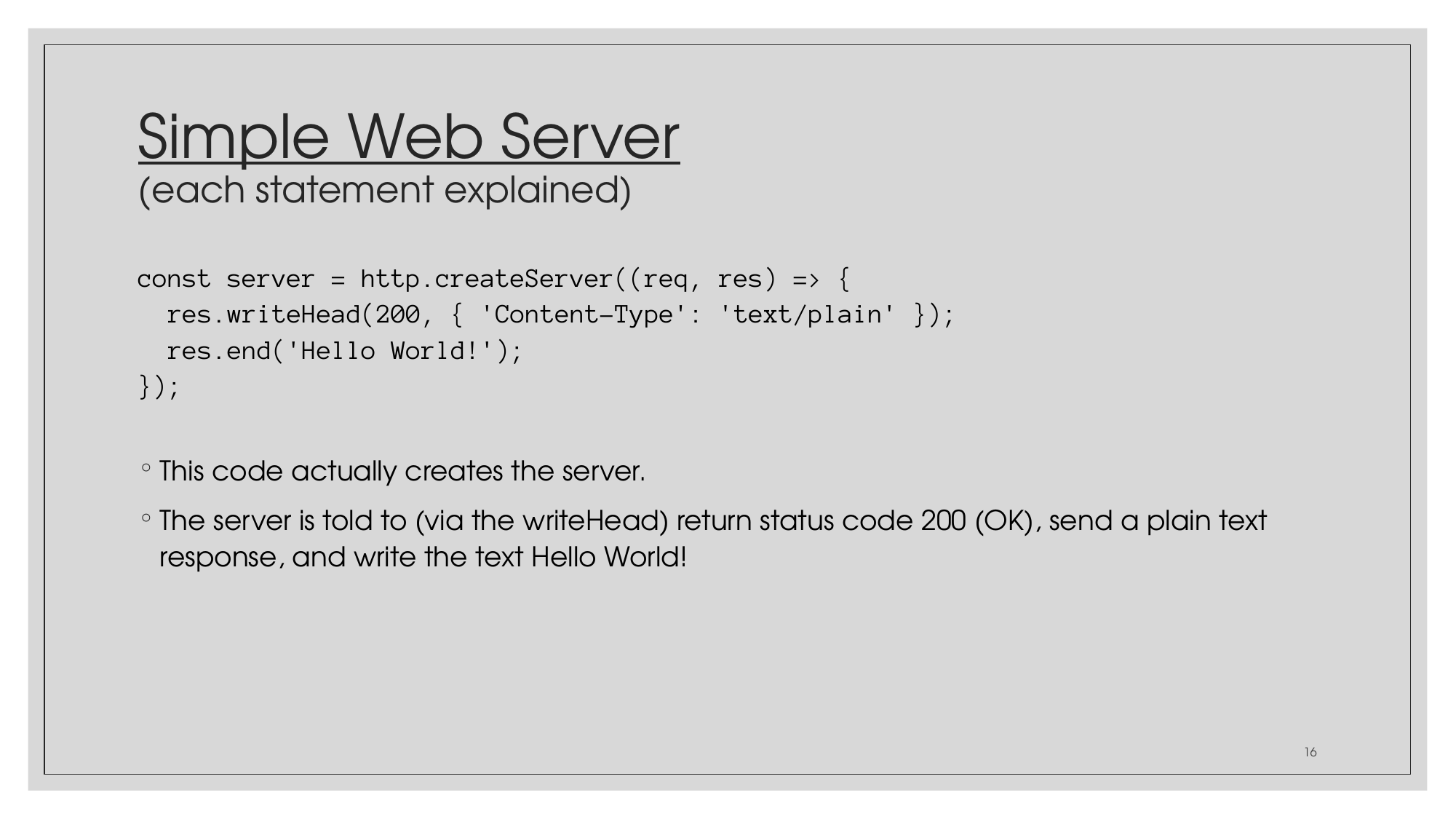

# Simple Web Server (each statement explained)
const server = http.createServer((req, res) => {
  res.writeHead(200, { 'Content-Type': 'text/plain' });
  res.end('Hello World!');
});

This code actually creates the server.
The server is told to (via the writeHead) return status code 200 (OK), send a plain text response, and write the text Hello World!
16